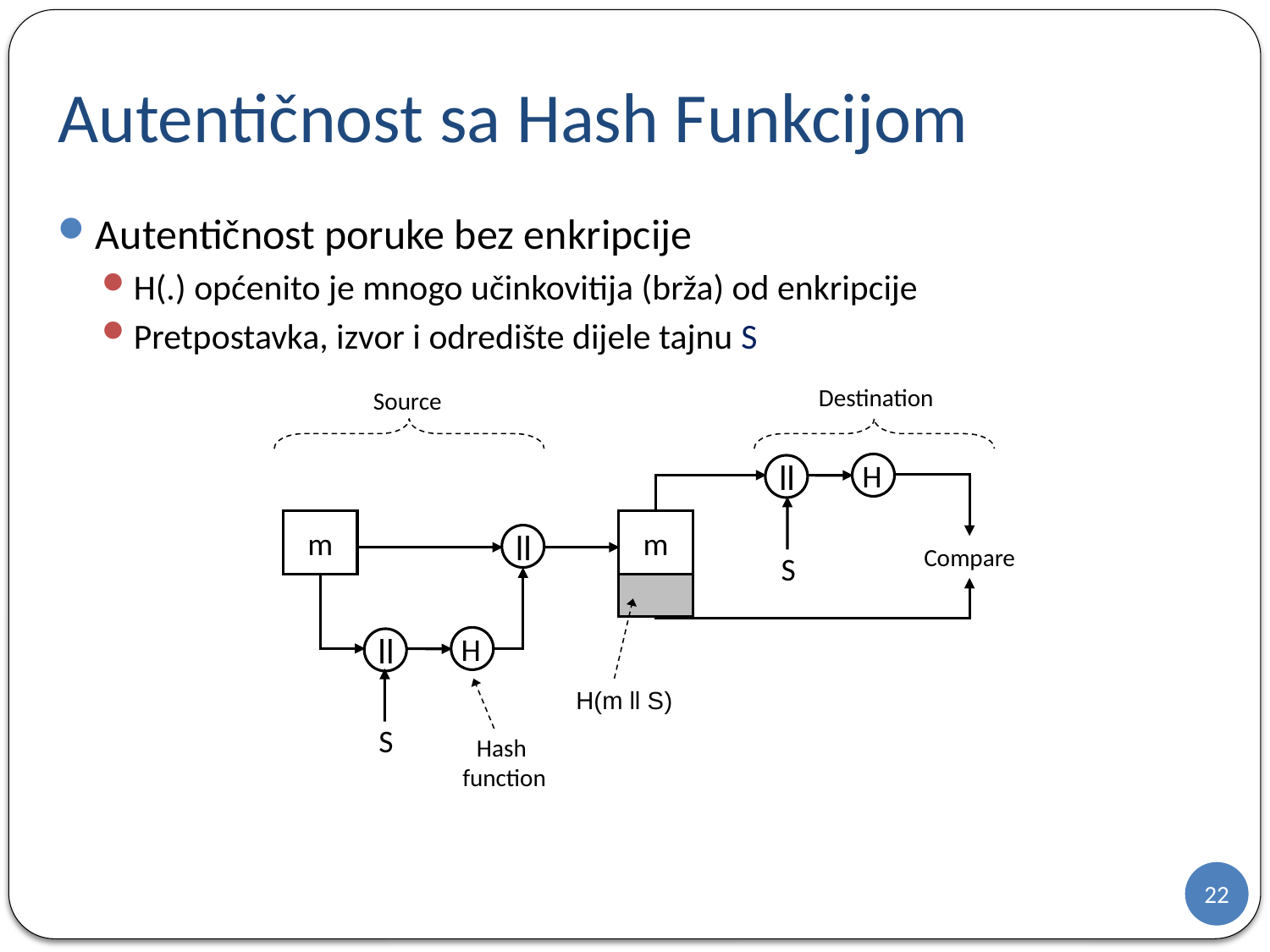

# Autentičnost sa Hash Funkcijom
Autentičnost poruke bez enkripcije
H(.) općenito je mnogo učinkovitija (brža) od enkripcije
Pretpostavka, izvor i odredište dijele tajnu S

Hash funkcija H(.) se često koristi sa javnim ključem na temelju kripto sustava za izradu digitalnih potpisa (npr. certifikati)

Destination
Source
H

ll

m
m
ll
Compare
S

H

ll

H(m ll S)
S
Hash
function
22